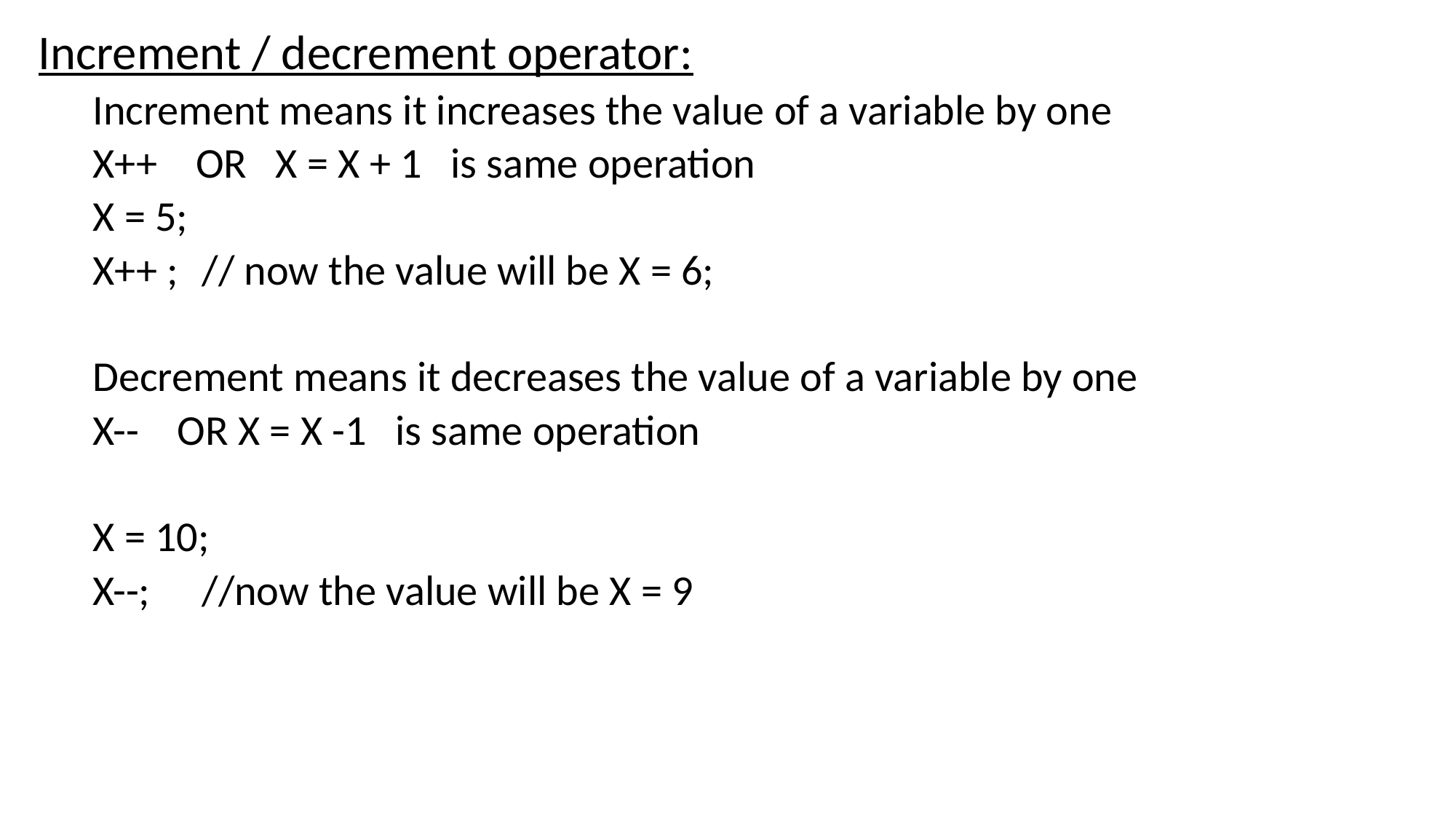

Increment / decrement operator:
Increment means it increases the value of a variable by one
X++    OR   X = X + 1   is same operation
X = 5;
X++ ; 	// now the value will be X = 6;

Decrement means it decreases the value of a variable by one
X--    OR X = X -1   is same operation

X = 10;
X--; 	//now the value will be X = 9